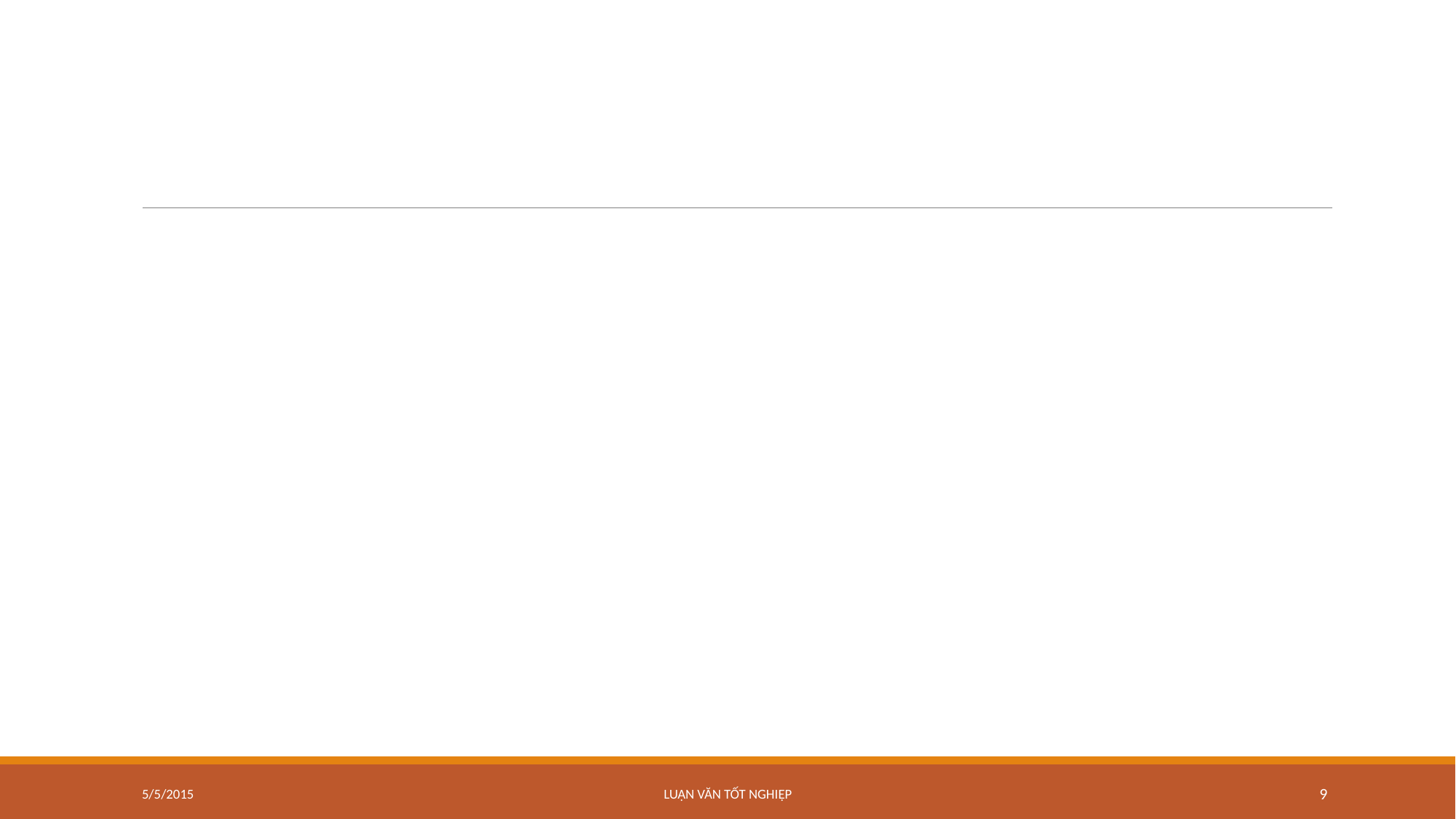

#

5/5/2015
LUẬN VĂN TỐT NGHIỆP
9